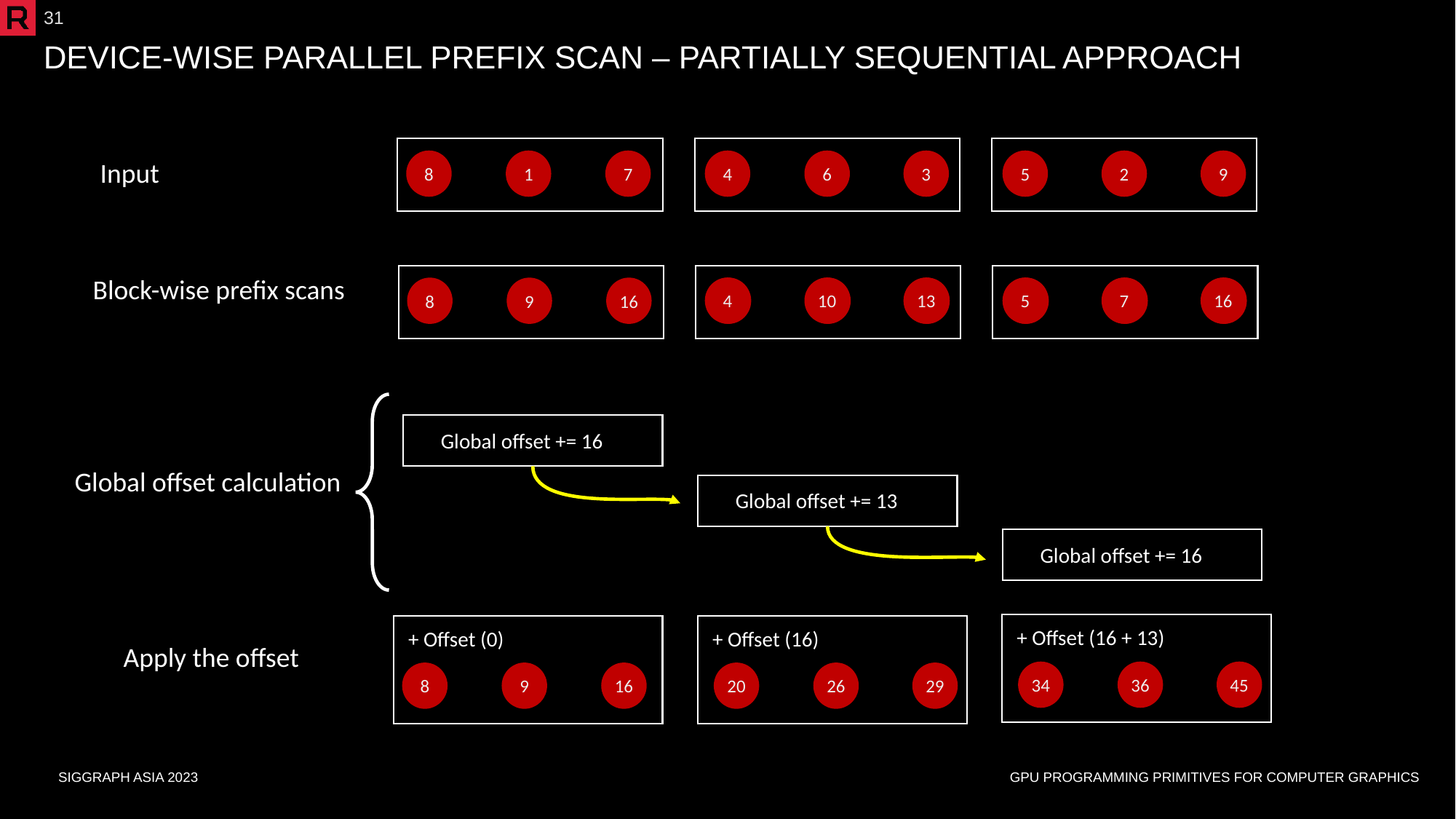

31
# Device-Wise Parallel Prefix Scan – Partially Sequential Approach

Input
8
1
7
4
6
3
5
2
9

Block-wise prefix scans
4
10
13
5
7
16
8
9
16
4
10
13
5
7
16

Global offset calculation

Global offset += 16

Global offset += 13

Global offset += 16

+ Offset (16 + 13)
+ Offset (0)
+ Offset (16)
Apply the offset
34
36
45
8
9
16
20
26
29